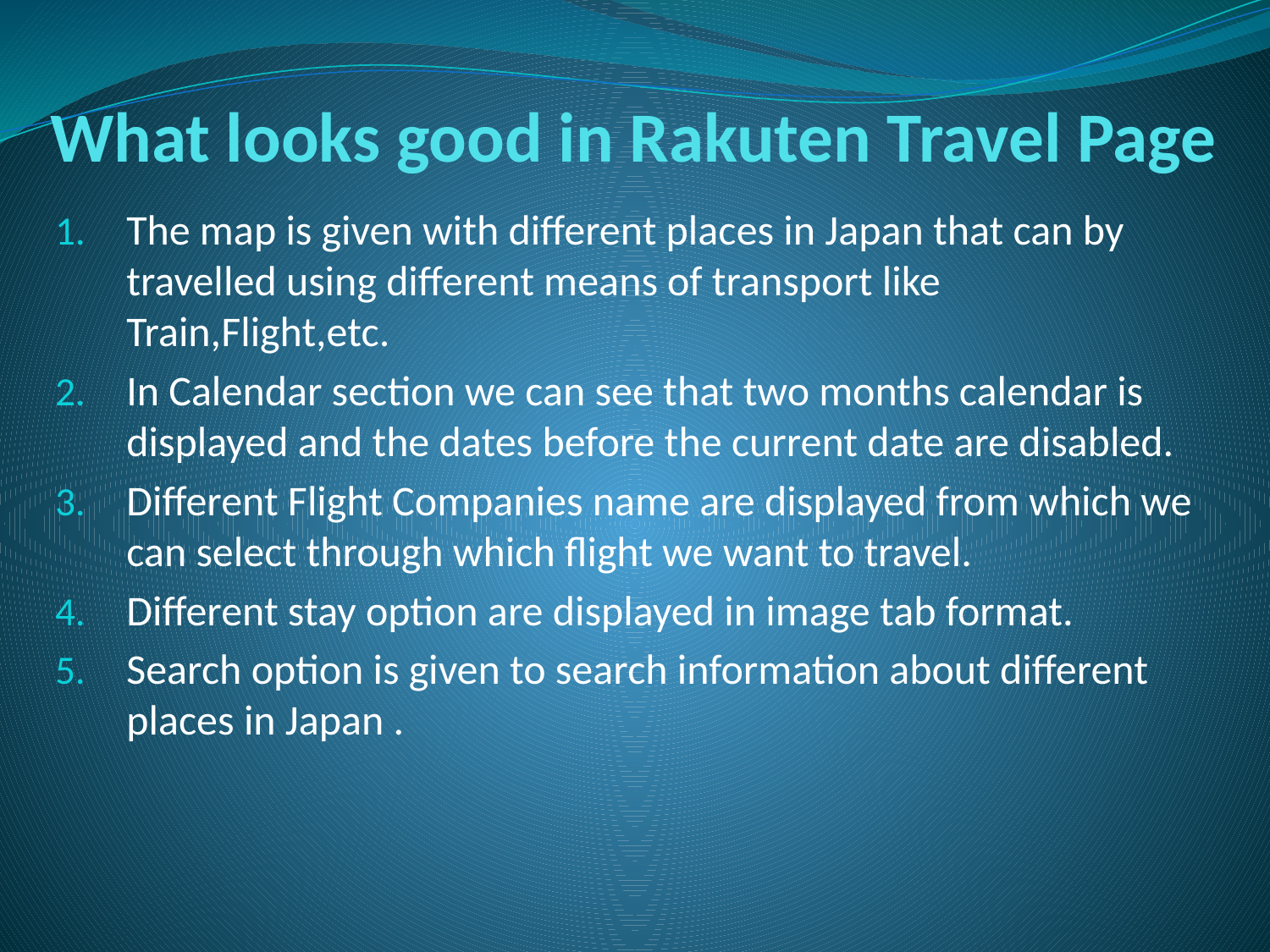

# What looks good in Rakuten Travel Page
The map is given with different places in Japan that can by travelled using different means of transport like Train,Flight,etc.
In Calendar section we can see that two months calendar is displayed and the dates before the current date are disabled.
Different Flight Companies name are displayed from which we can select through which flight we want to travel.
Different stay option are displayed in image tab format.
Search option is given to search information about different places in Japan .